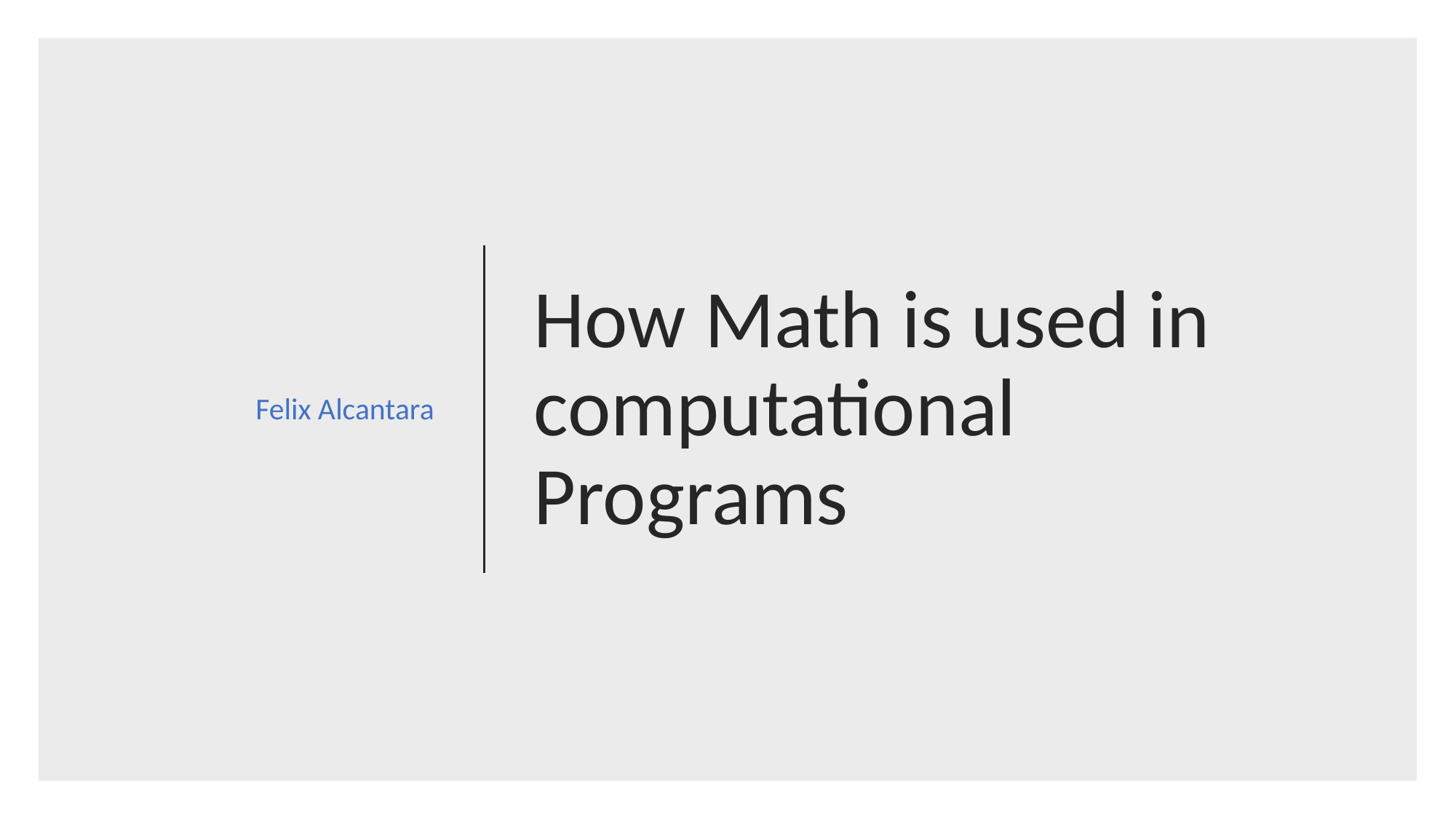

Felix Alcantara
# How Math is used in computational Programs